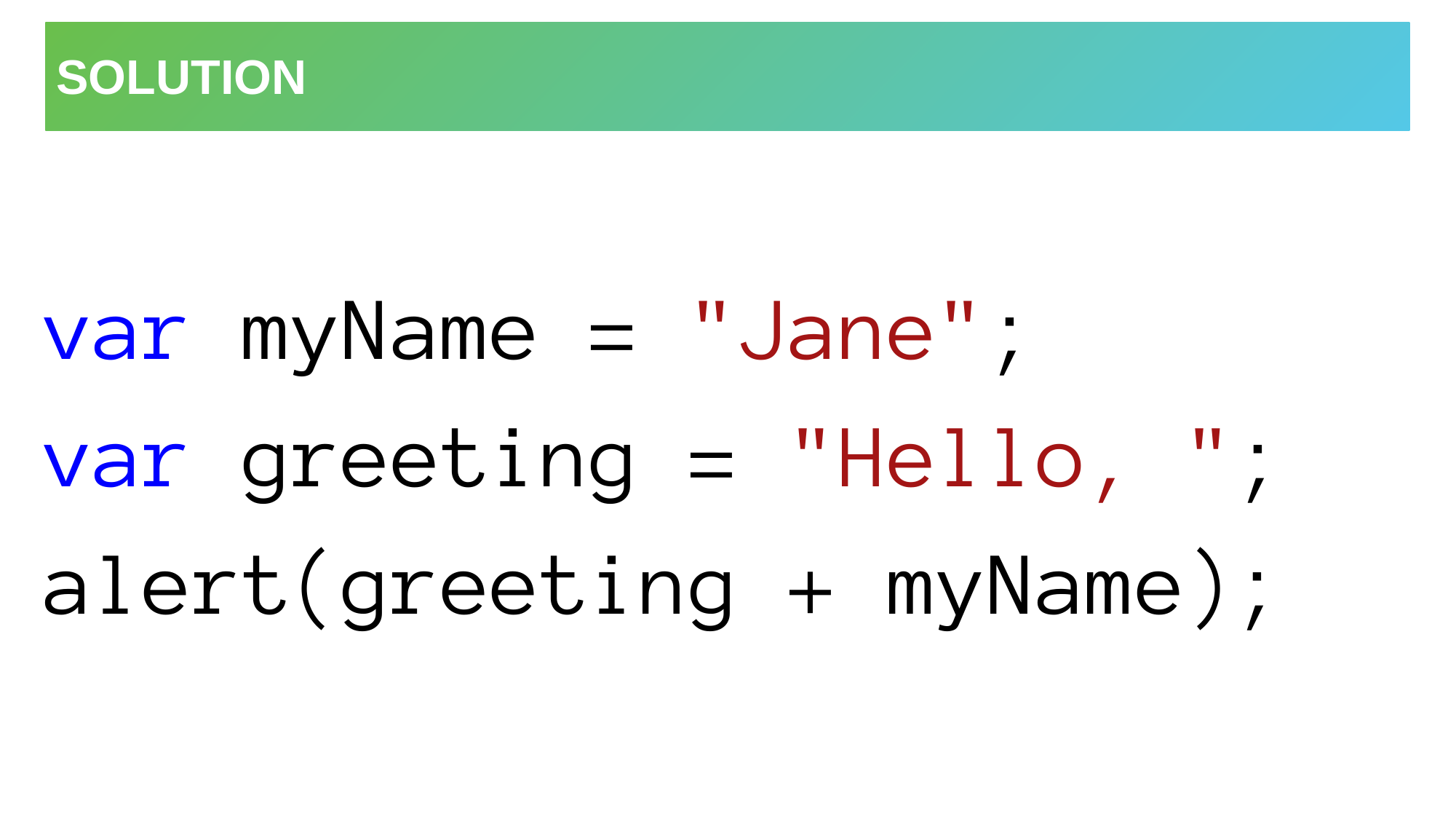

# Solution
var myName = "Jane";
var greeting = "Hello, ";
alert(greeting + myName);